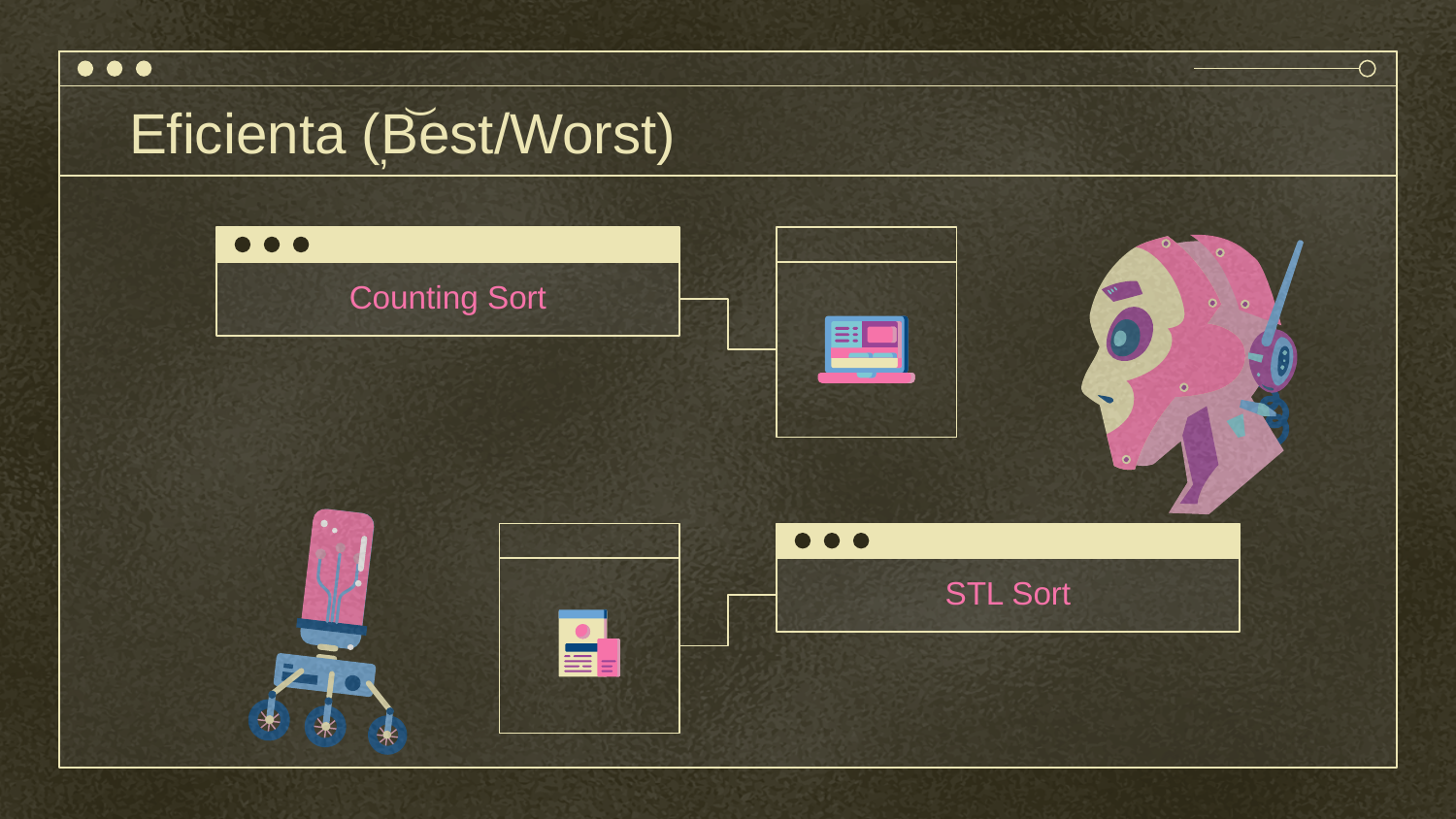

(
# Eficienta (Best/Worst)
,

Counting Sort

STL Sort